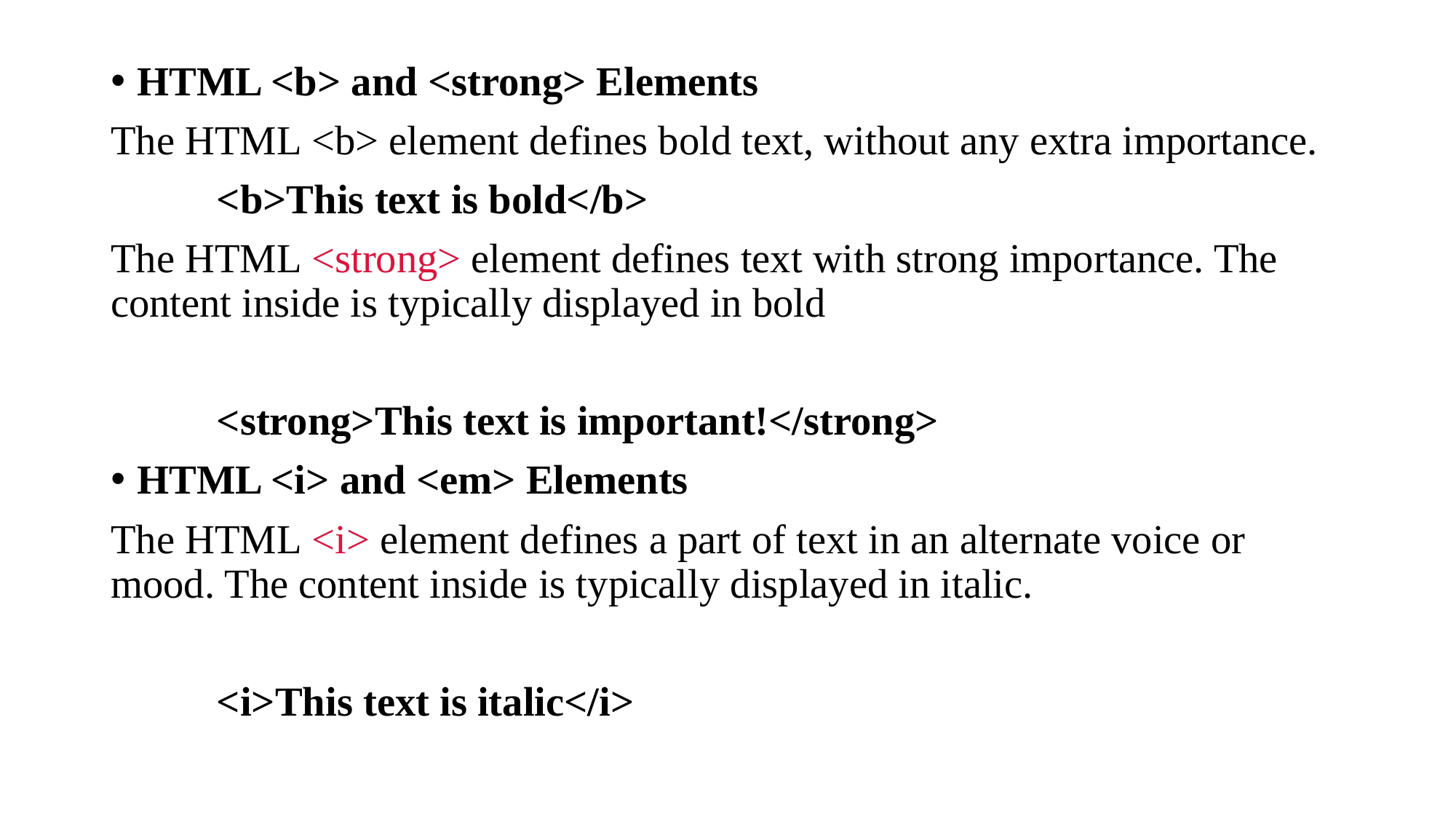

HTML <b> and <strong> Elements
The HTML <b> element defines bold text, without any extra importance.
			<b>This text is bold</b>
The HTML <strong> element defines text with strong importance. The content inside is typically displayed in bold

		<strong>This text is important!</strong>
HTML <i> and <em> Elements
The HTML <i> element defines a part of text in an alternate voice or mood. The content inside is typically displayed in italic.

			<i>This text is italic</i>